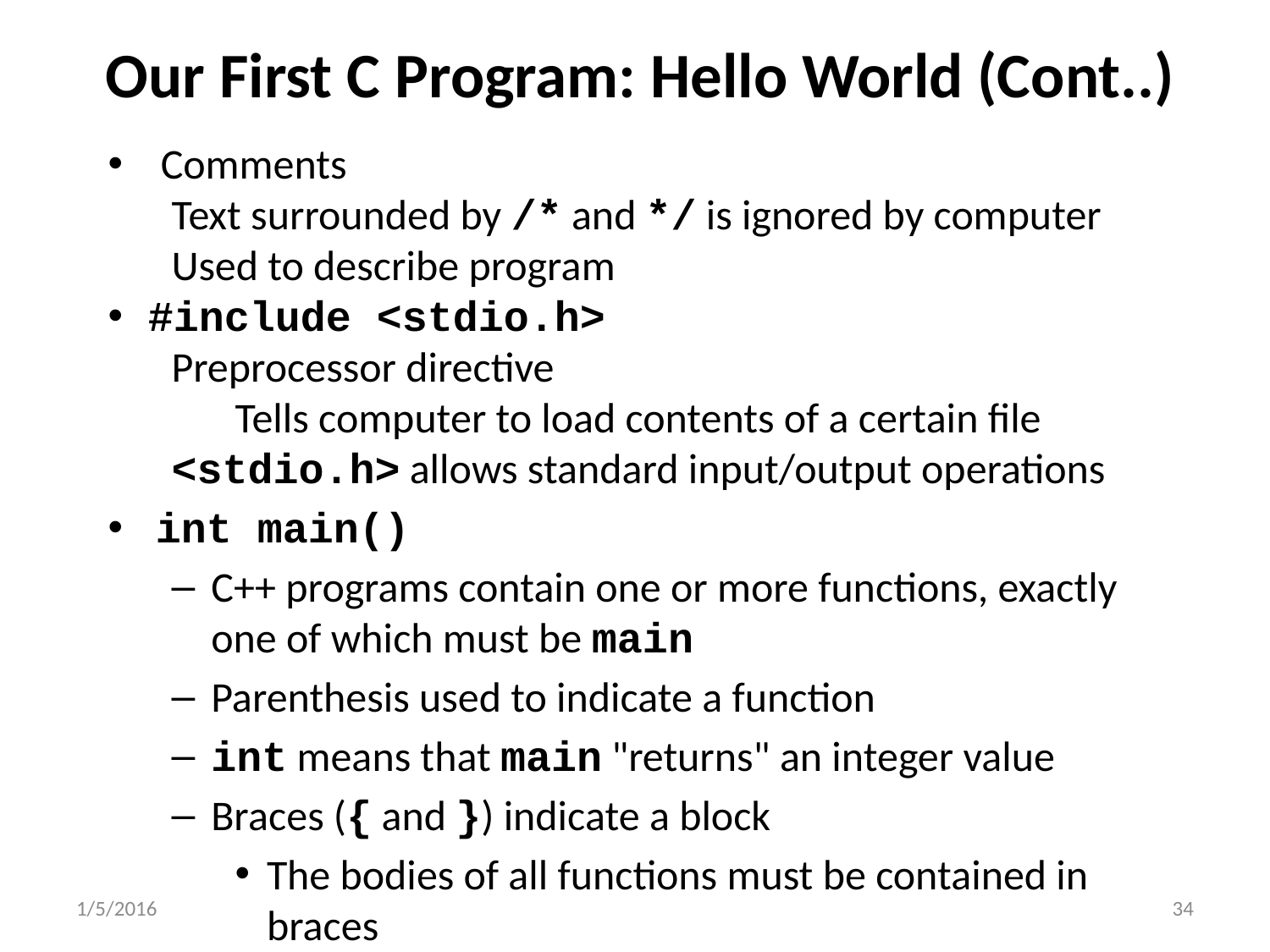

# Our First C Program: Hello World (Cont..)
    Comments
Text surrounded by /* and */ is ignored by computer Used to describe program
 #include <stdio.h>
Preprocessor directive
Tells computer to load contents of a certain file
<stdio.h> allows standard input/output operations
int main()
C++ programs contain one or more functions, exactly one of which must be main
Parenthesis used to indicate a function
int means that main "returns" an integer value
Braces ({ and }) indicate a block
The bodies of all functions must be contained in braces
1/5/2016
34